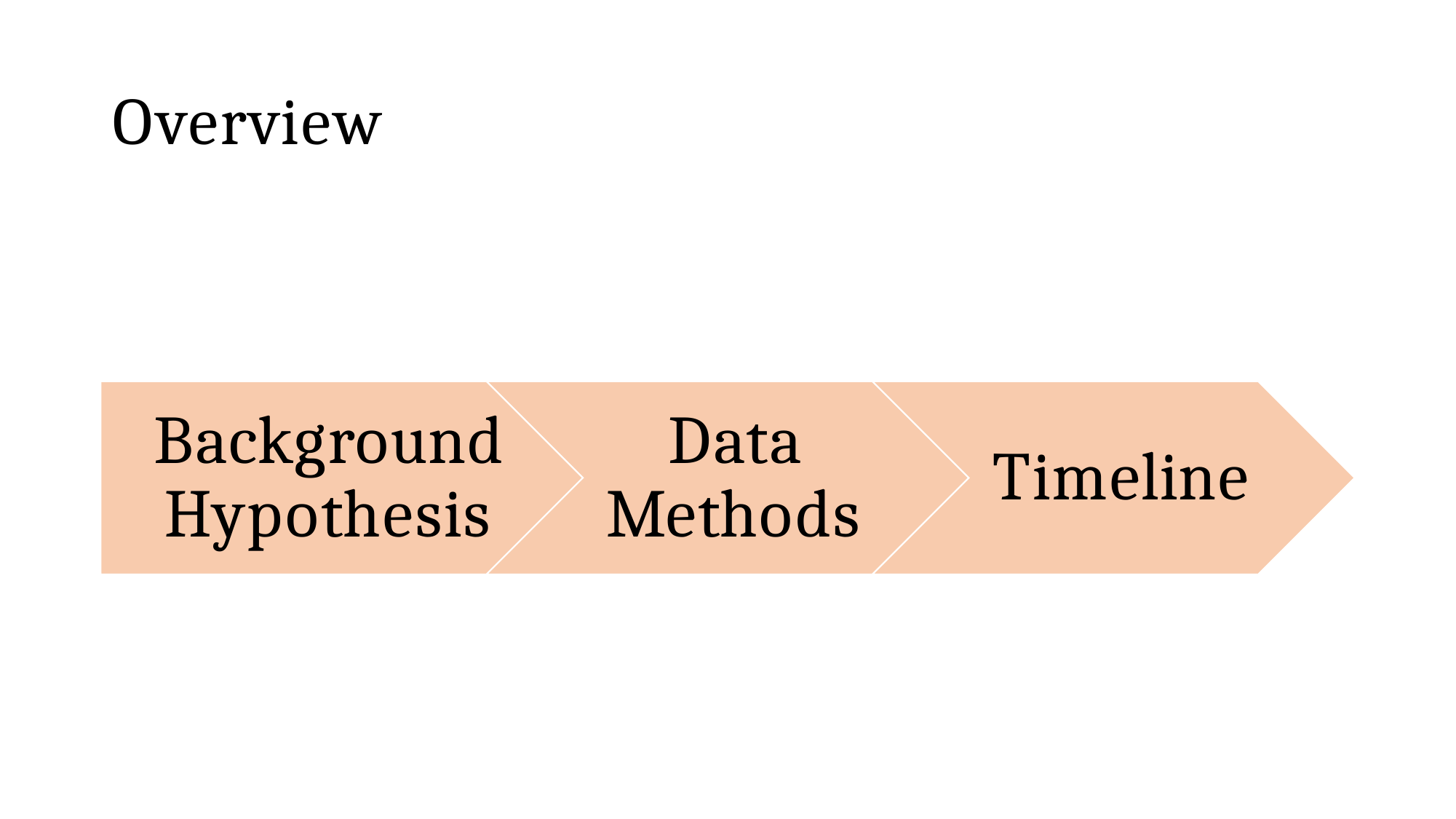

# Overview
Background Hypothesis
Data Methods
Timeline